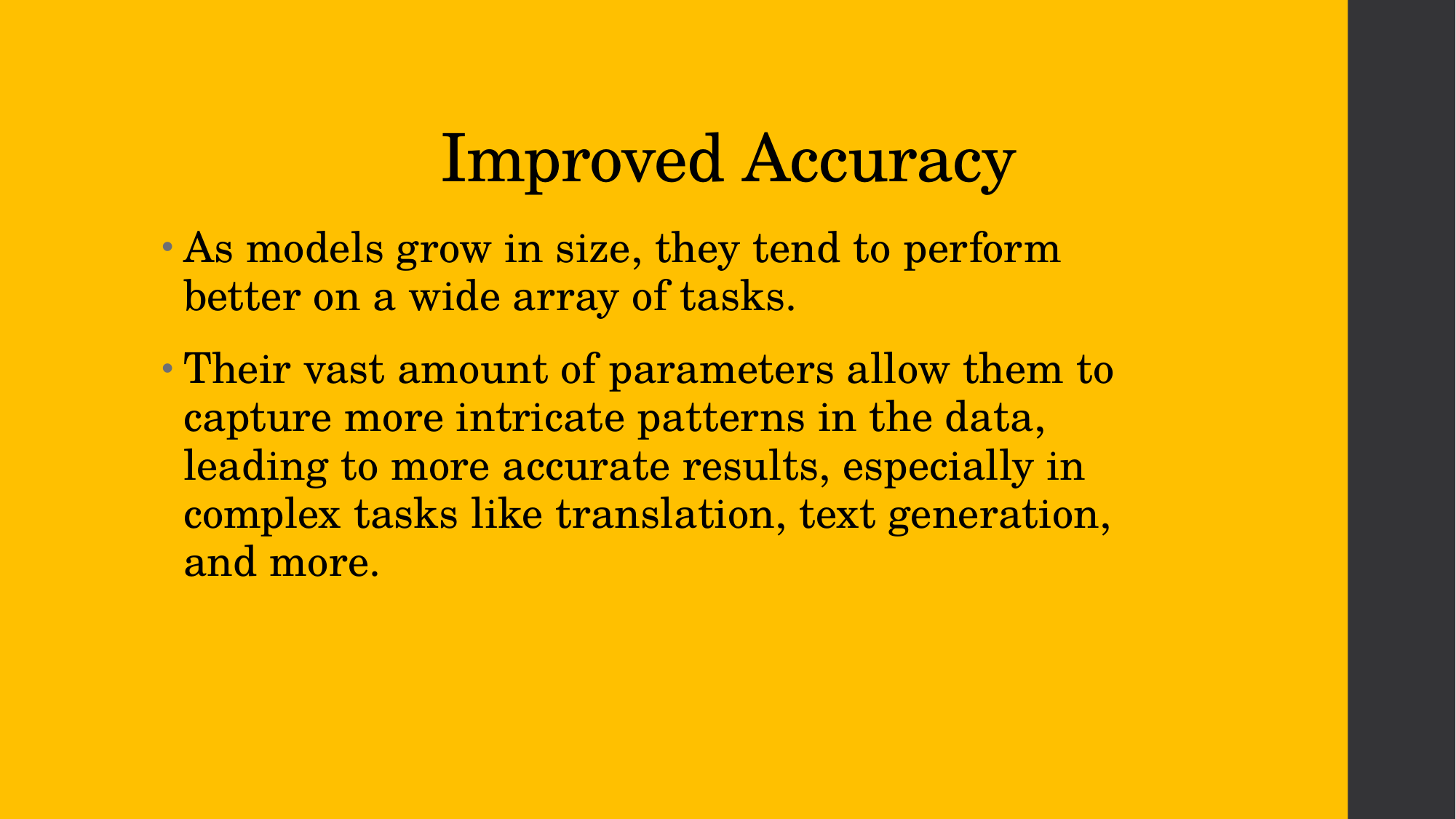

# Improved Accuracy
As models grow in size, they tend to perform better on a wide array of tasks.
Their vast amount of parameters allow them to capture more intricate patterns in the data, leading to more accurate results, especially in complex tasks like translation, text generation, and more.